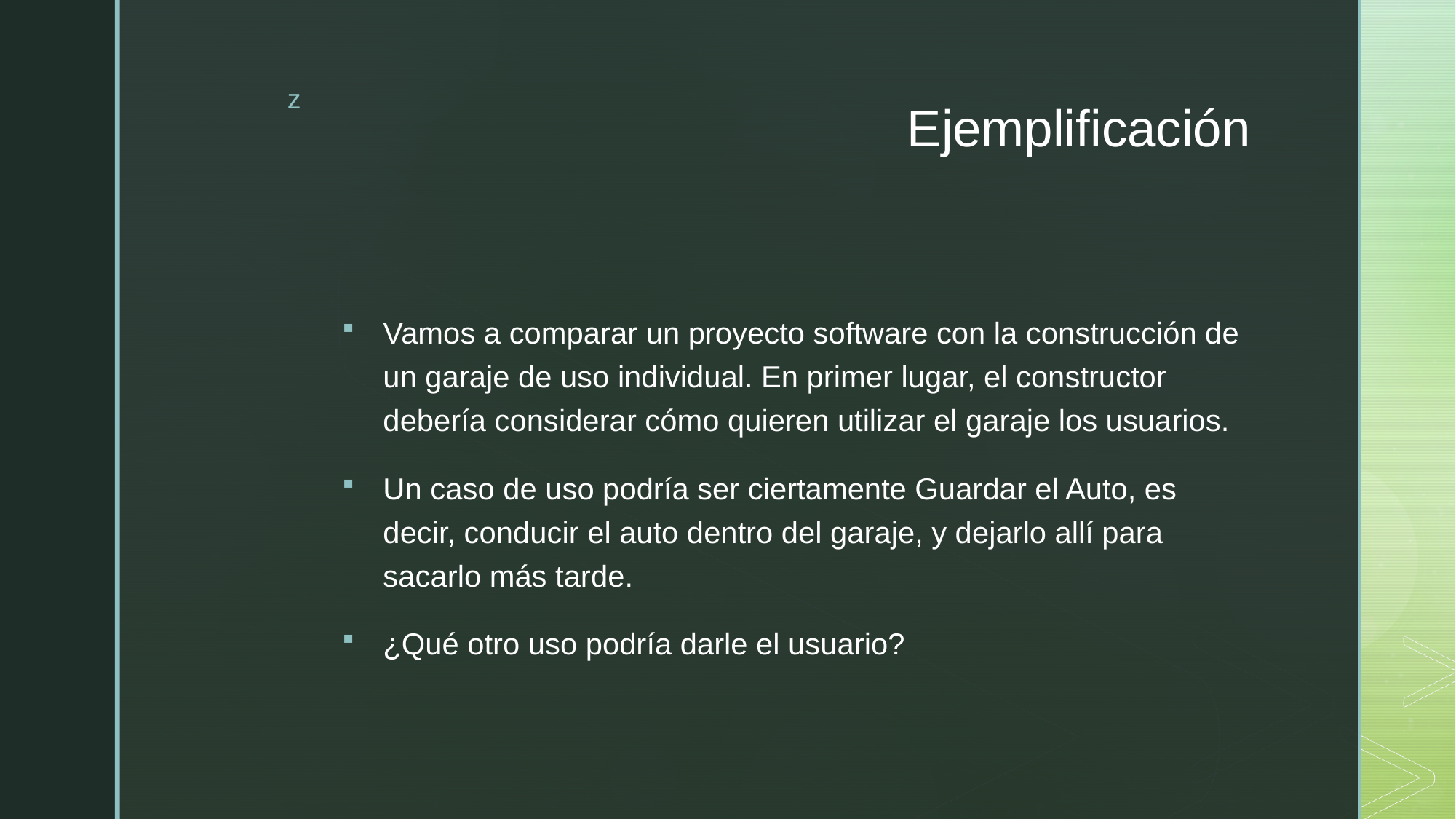

# Ejemplificación
Vamos a comparar un proyecto software con la construcción de un garaje de uso individual. En primer lugar, el constructor debería considerar cómo quieren utilizar el garaje los usuarios.
Un caso de uso podría ser ciertamente Guardar el Auto, es decir, conducir el auto dentro del garaje, y dejarlo allí para sacarlo más tarde.
¿Qué otro uso podría darle el usuario?